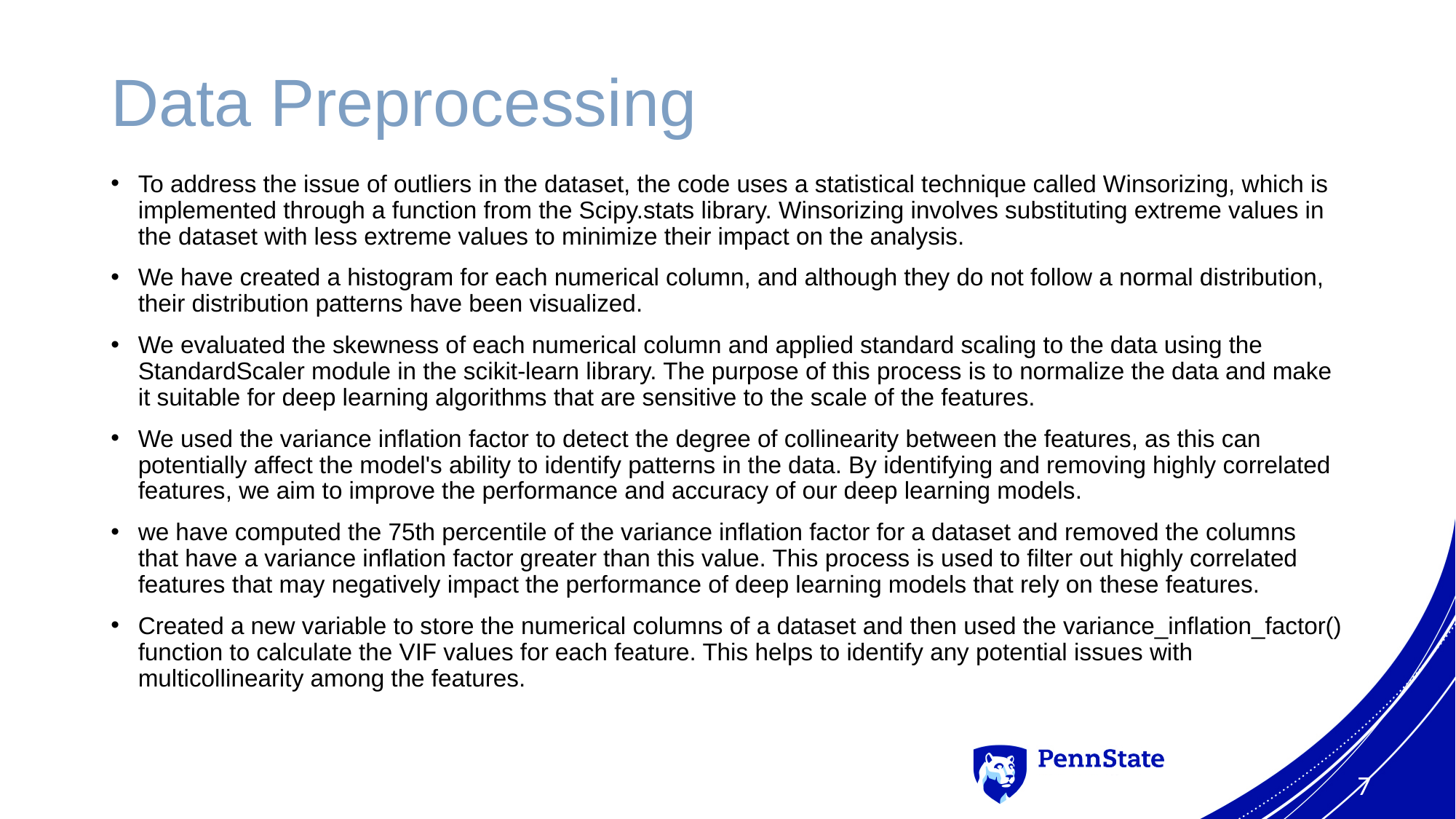

# Data Preprocessing
To address the issue of outliers in the dataset, the code uses a statistical technique called Winsorizing, which is implemented through a function from the Scipy.stats library. Winsorizing involves substituting extreme values in the dataset with less extreme values to minimize their impact on the analysis.
We have created a histogram for each numerical column, and although they do not follow a normal distribution, their distribution patterns have been visualized.
We evaluated the skewness of each numerical column and applied standard scaling to the data using the StandardScaler module in the scikit-learn library. The purpose of this process is to normalize the data and make it suitable for deep learning algorithms that are sensitive to the scale of the features.
We used the variance inflation factor to detect the degree of collinearity between the features, as this can potentially affect the model's ability to identify patterns in the data. By identifying and removing highly correlated features, we aim to improve the performance and accuracy of our deep learning models.
we have computed the 75th percentile of the variance inflation factor for a dataset and removed the columns that have a variance inflation factor greater than this value. This process is used to filter out highly correlated features that may negatively impact the performance of deep learning models that rely on these features.
Created a new variable to store the numerical columns of a dataset and then used the variance_inflation_factor() function to calculate the VIF values for each feature. This helps to identify any potential issues with multicollinearity among the features.